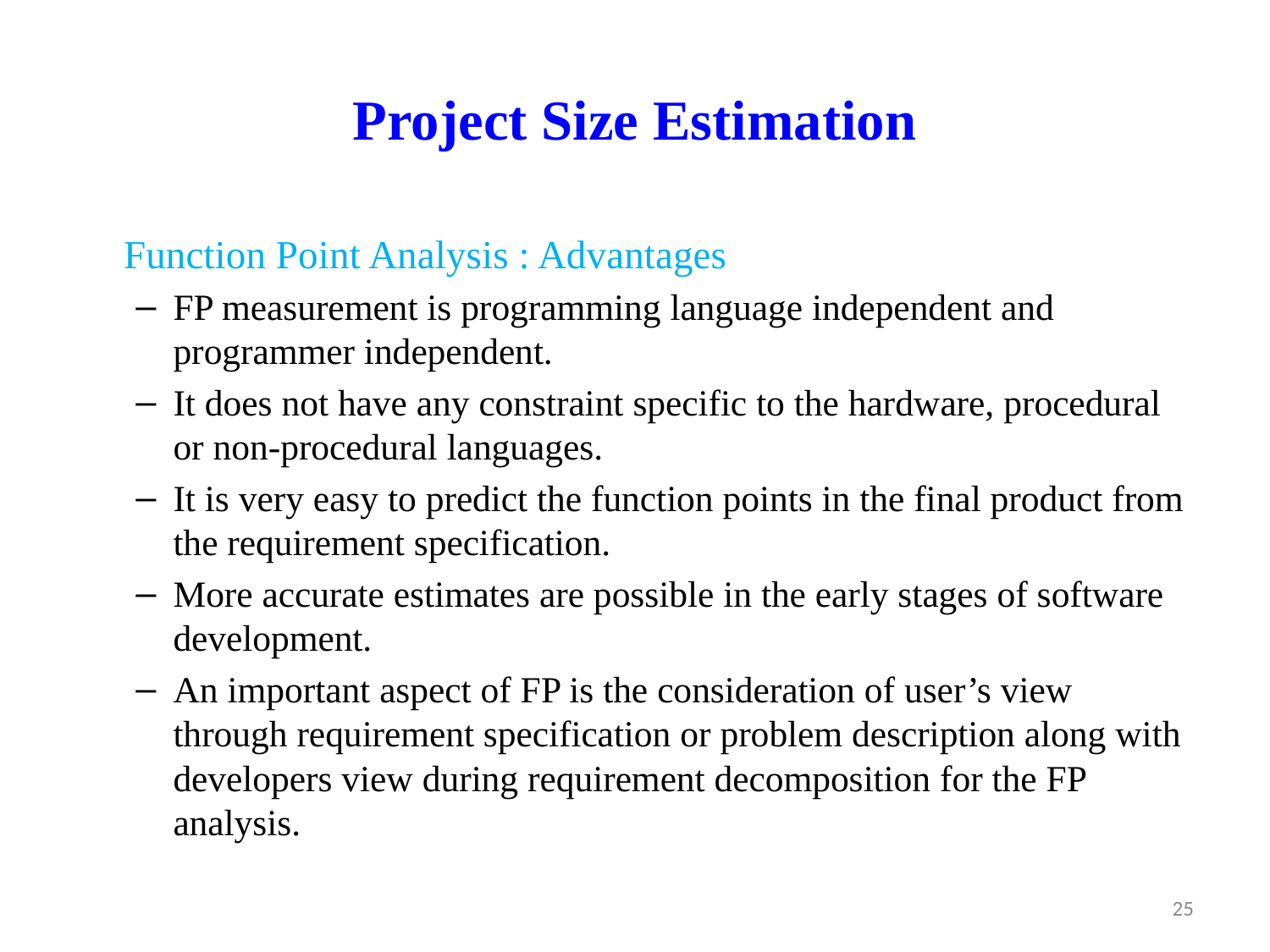

# Project Size Estimation
Function Point Analysis : Advantages
FP measurement is programming language independent and programmer independent.
It does not have any constraint specific to the hardware, procedural or non-procedural languages.
It is very easy to predict the function points in the final product from the requirement specification.
More accurate estimates are possible in the early stages of software development.
An important aspect of FP is the consideration of user’s view through requirement specification or problem description along with developers view during requirement decomposition for the FP analysis.

25